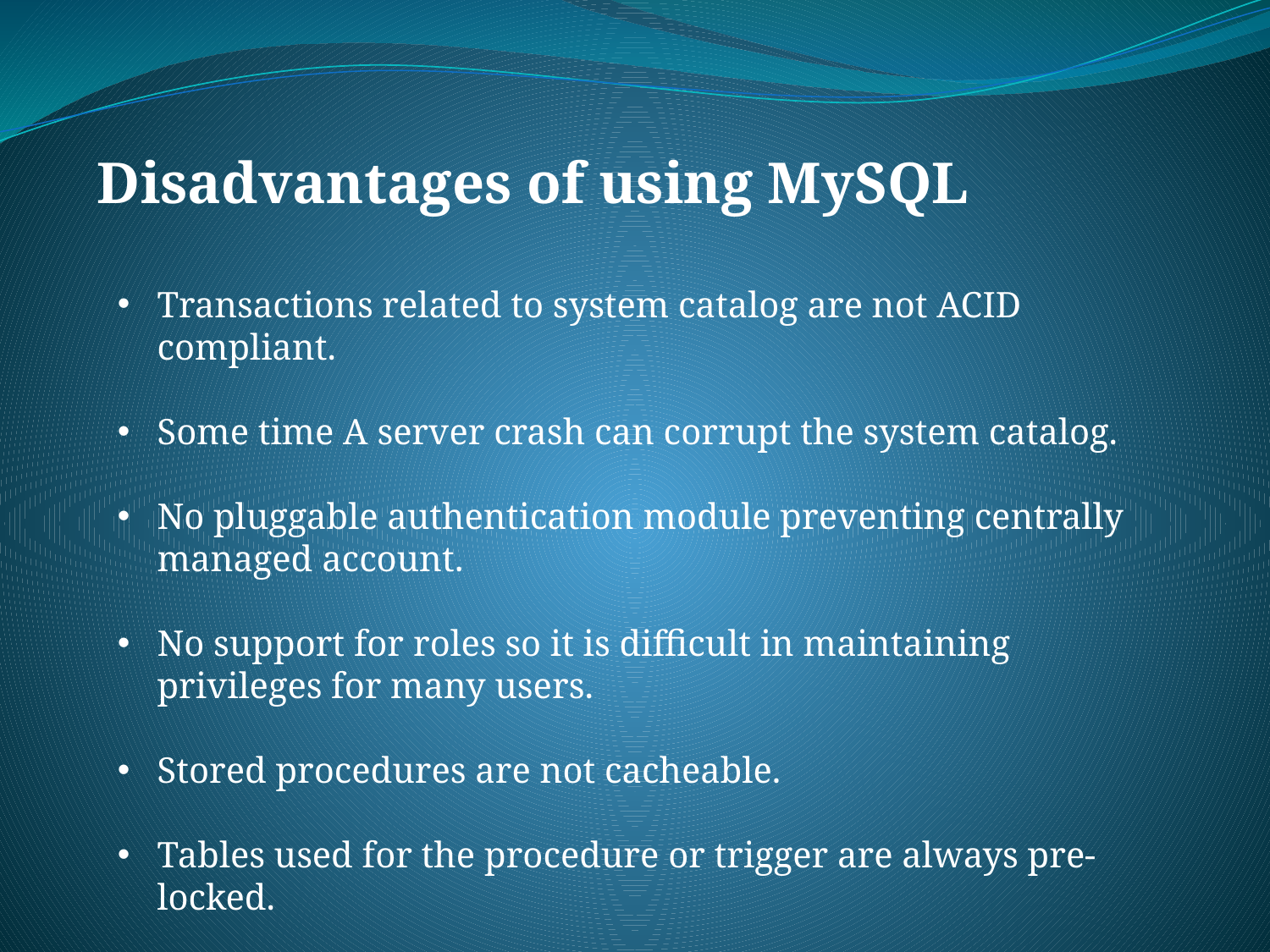

Disadvantages of using MySQL

Transactions related to system catalog are not ACID compliant.

Some time A server crash can corrupt the system catalog.

No pluggable authentication module preventing centrally managed account.

No support for roles so it is difficult in maintaining privileges for many users.

Stored procedures are not cacheable.

Tables used for the procedure or trigger are always pre-locked.